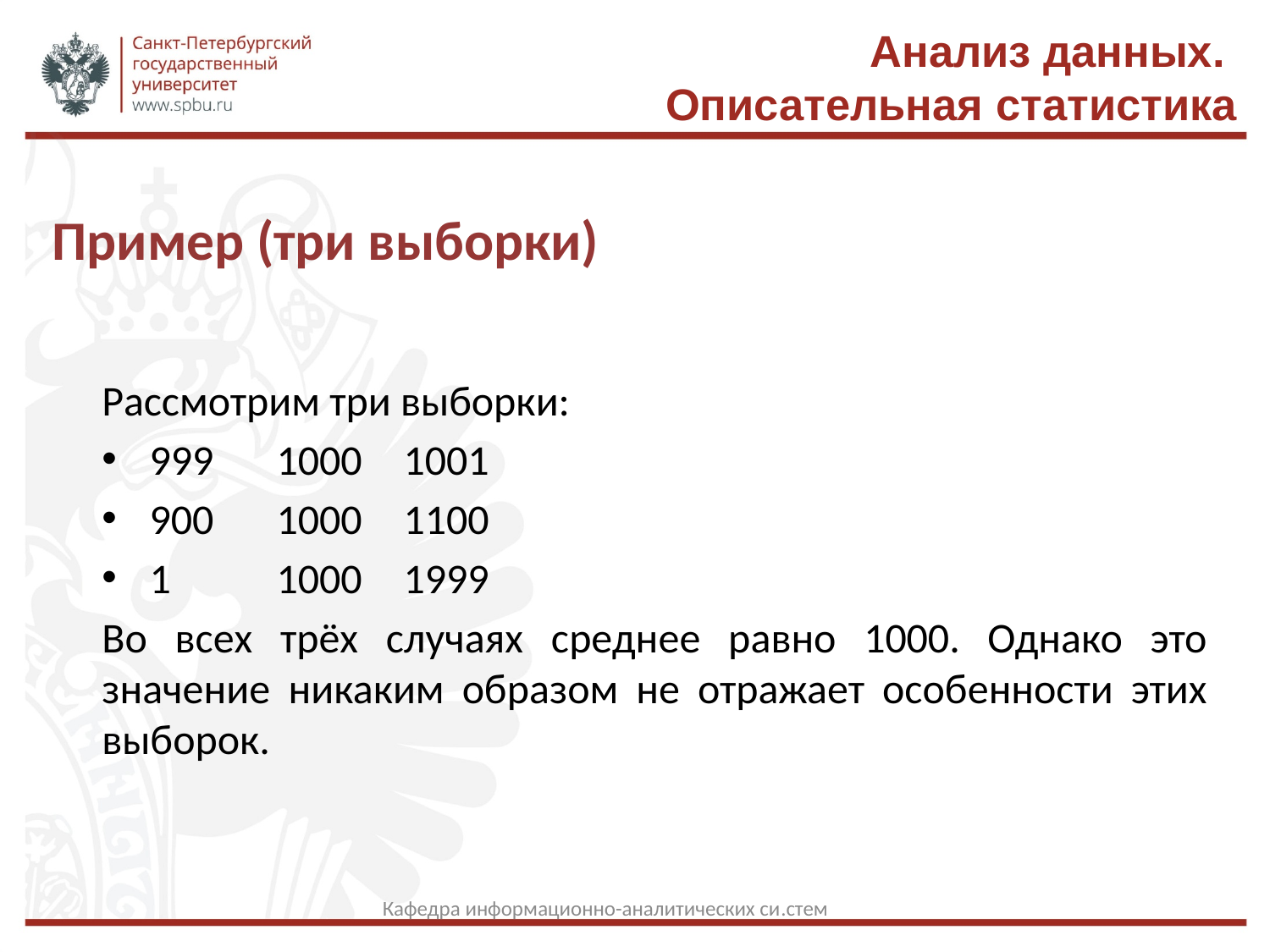

Анализ данных.
Описательная статистика

Пример (три выборки)
Рассмотрим три выборки:
999 	1000 	1001
900 	1000 	1100
1     	1000 	1999
Во всех трёх случаях среднее равно 1000. Однако это значение никаким образом не отражает особенности этих выборок.
Кафедра информационно-аналитических си.стем